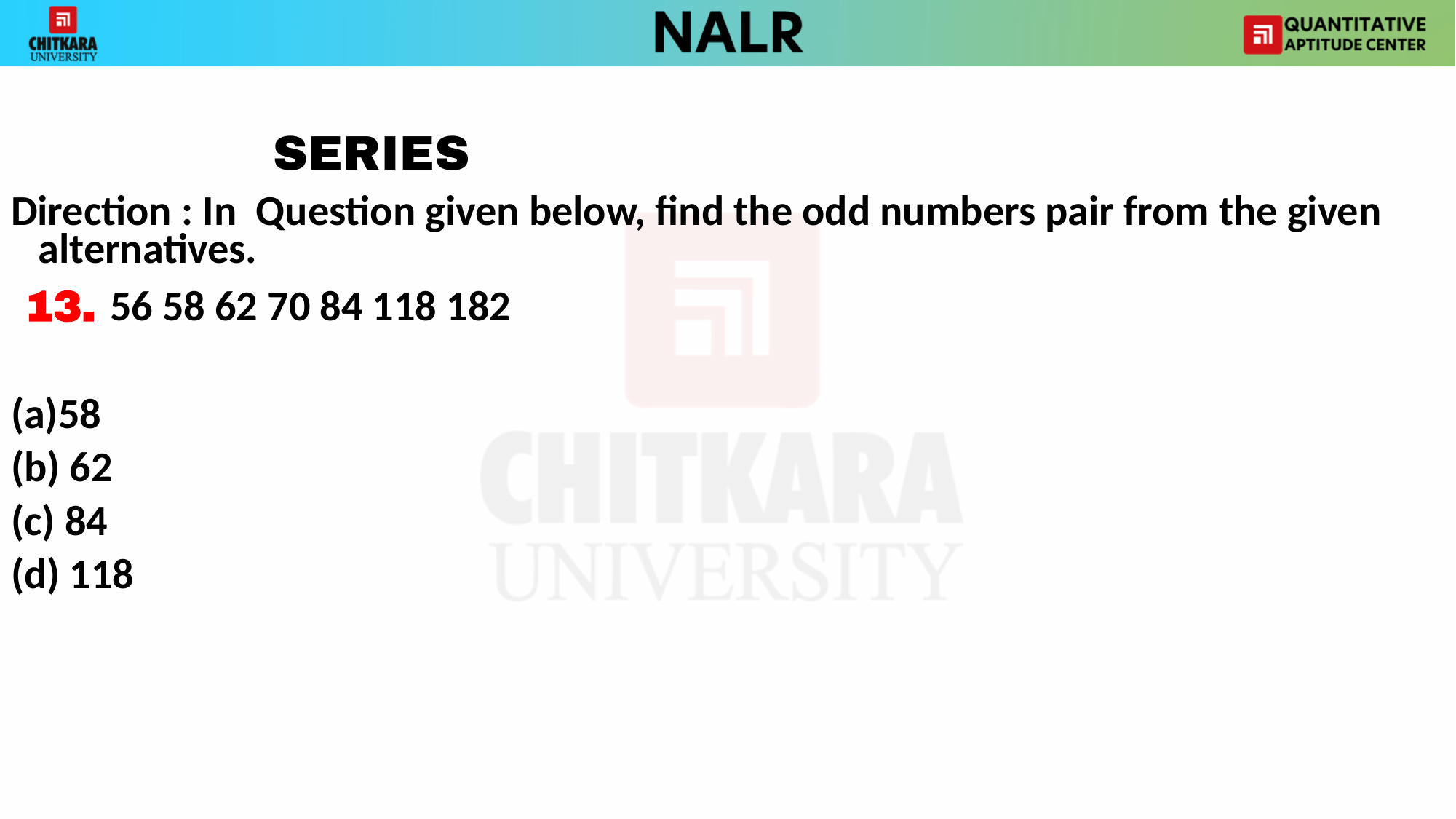

SERIES
Direction : In  Question given below, find the odd numbers pair from the given alternatives.
 13. 56 58 62 70 84 118 182

58
(b) 62
(c) 84
(d) 118